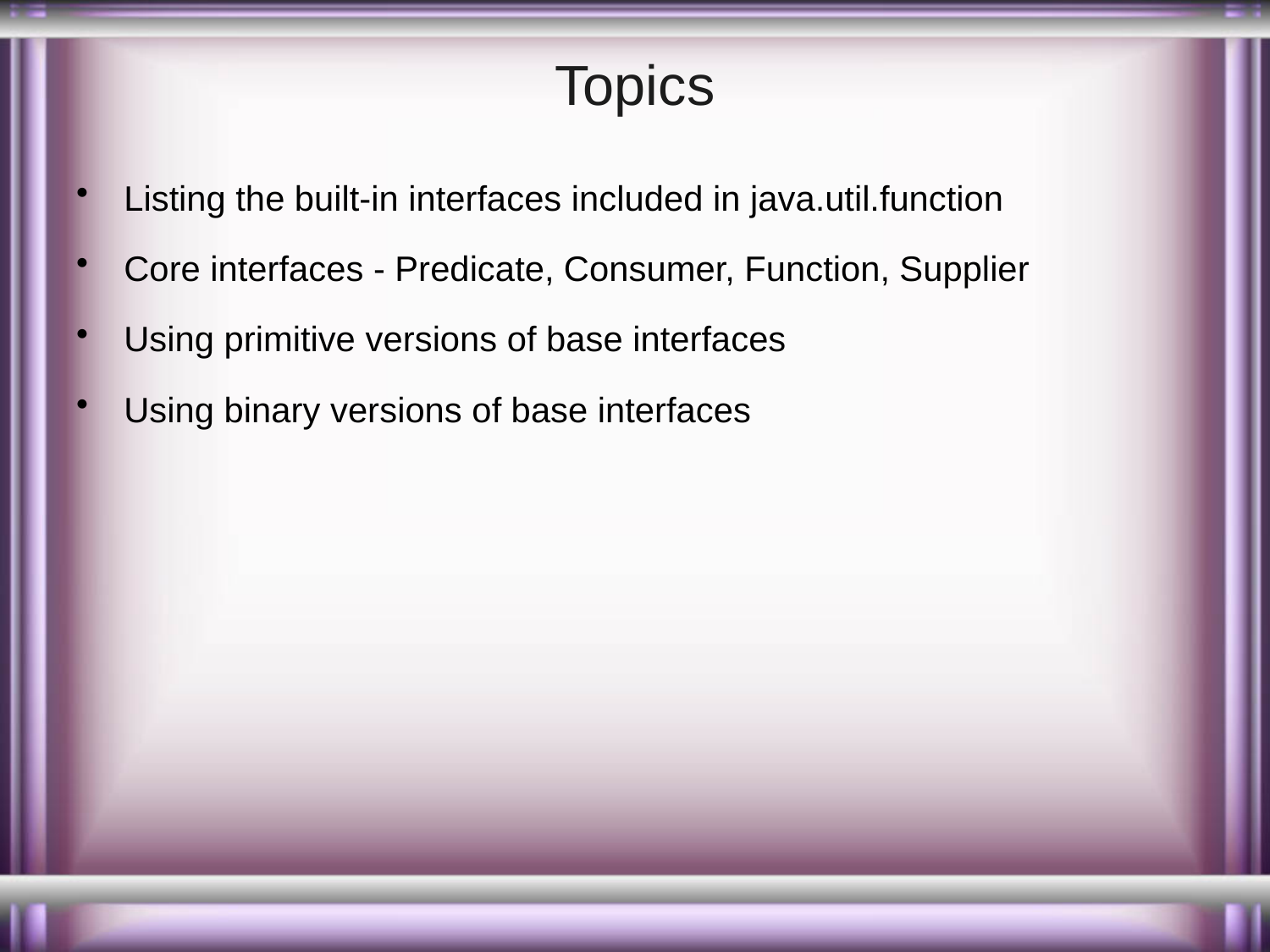

# Topics
Listing the built-in interfaces included in java.util.function
Core interfaces - Predicate, Consumer, Function, Supplier
Using primitive versions of base interfaces
Using binary versions of base interfaces